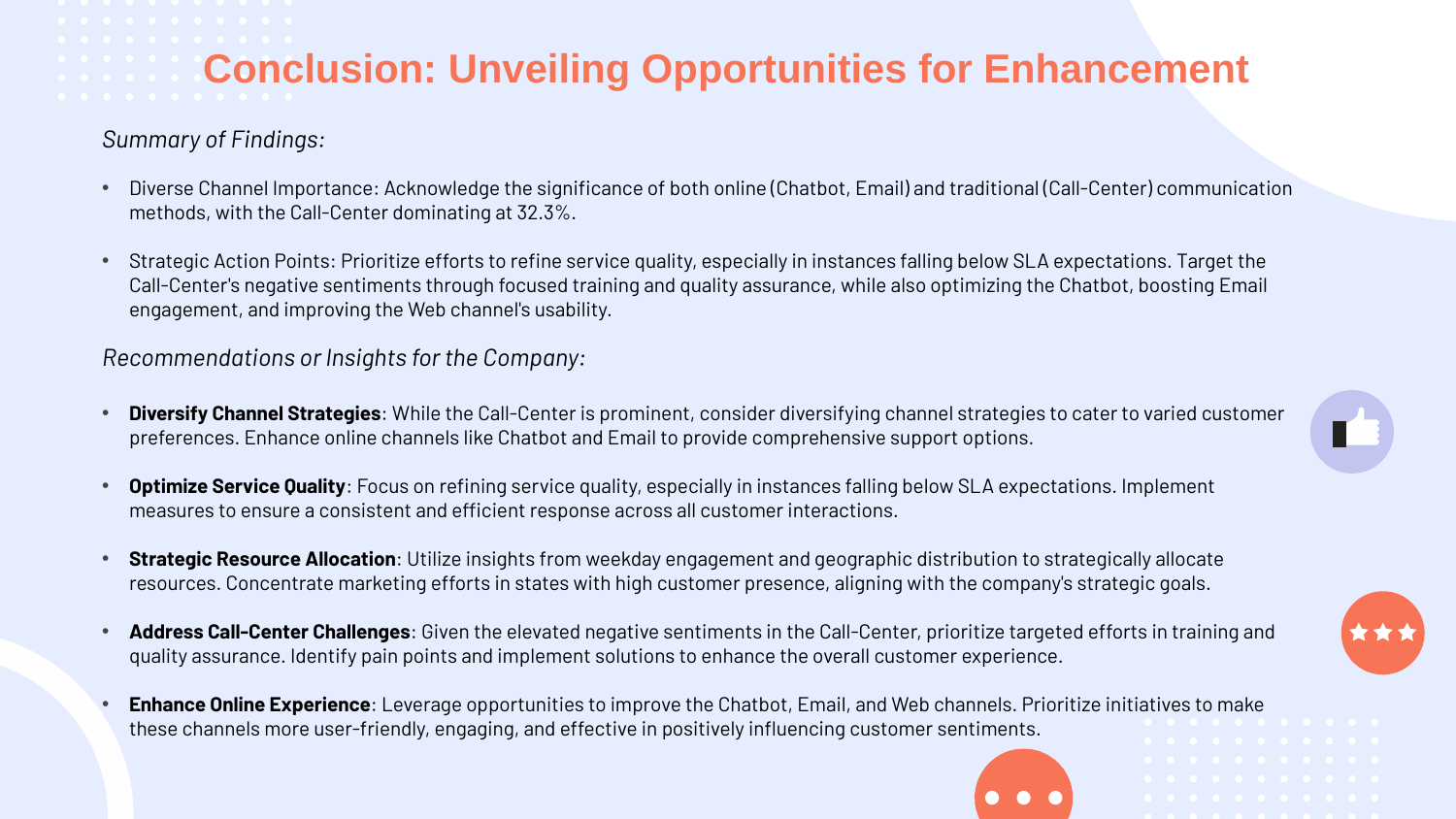

# Conclusion: Unveiling Opportunities for Enhancement
Summary of Findings:

Diverse Channel Importance: Acknowledge the significance of both online (Chatbot, Email) and traditional (Call-Center) communication methods, with the Call-Center dominating at 32.3%.

Strategic Action Points: Prioritize efforts to refine service quality, especially in instances falling below SLA expectations. Target the Call-Center's negative sentiments through focused training and quality assurance, while also optimizing the Chatbot, boosting Email engagement, and improving the Web channel's usability.

Recommendations or Insights for the Company:

Diversify Channel Strategies: While the Call-Center is prominent, consider diversifying channel strategies to cater to varied customer preferences. Enhance online channels like Chatbot and Email to provide comprehensive support options.

Optimize Service Quality: Focus on refining service quality, especially in instances falling below SLA expectations. Implement measures to ensure a consistent and efficient response across all customer interactions.

Strategic Resource Allocation: Utilize insights from weekday engagement and geographic distribution to strategically allocate resources. Concentrate marketing efforts in states with high customer presence, aligning with the company's strategic goals.

Address Call-Center Challenges: Given the elevated negative sentiments in the Call-Center, prioritize targeted efforts in training and quality assurance. Identify pain points and implement solutions to enhance the overall customer experience.

Enhance Online Experience: Leverage opportunities to improve the Chatbot, Email, and Web channels. Prioritize initiatives to make these channels more user-friendly, engaging, and effective in positively influencing customer sentiments.